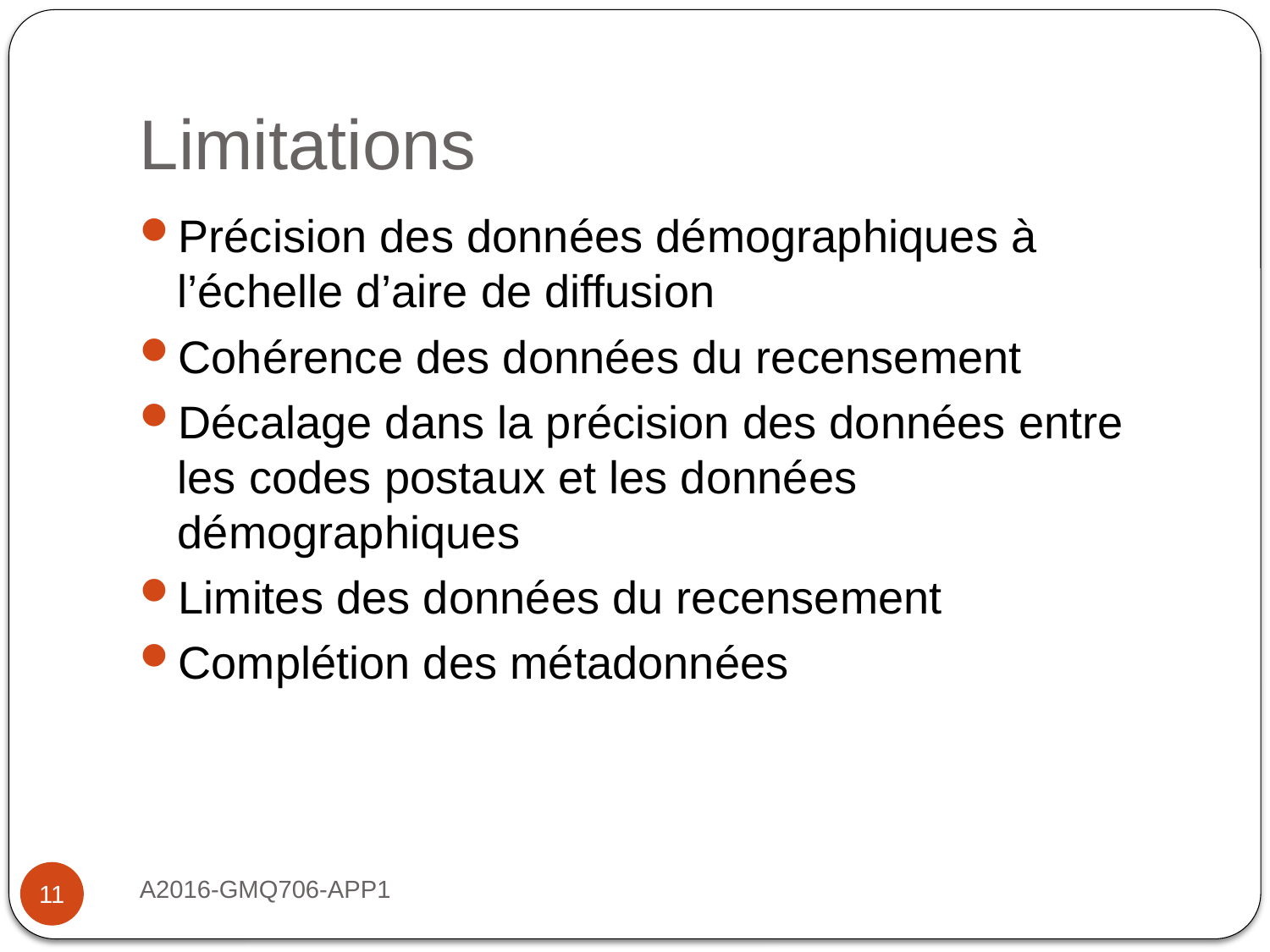

# Limitations
Précision des données démographiques à l’échelle d’aire de diffusion
Cohérence des données du recensement
Décalage dans la précision des données entre les codes postaux et les données démographiques
Limites des données du recensement
Complétion des métadonnées
A2016-GMQ706-APP1
11